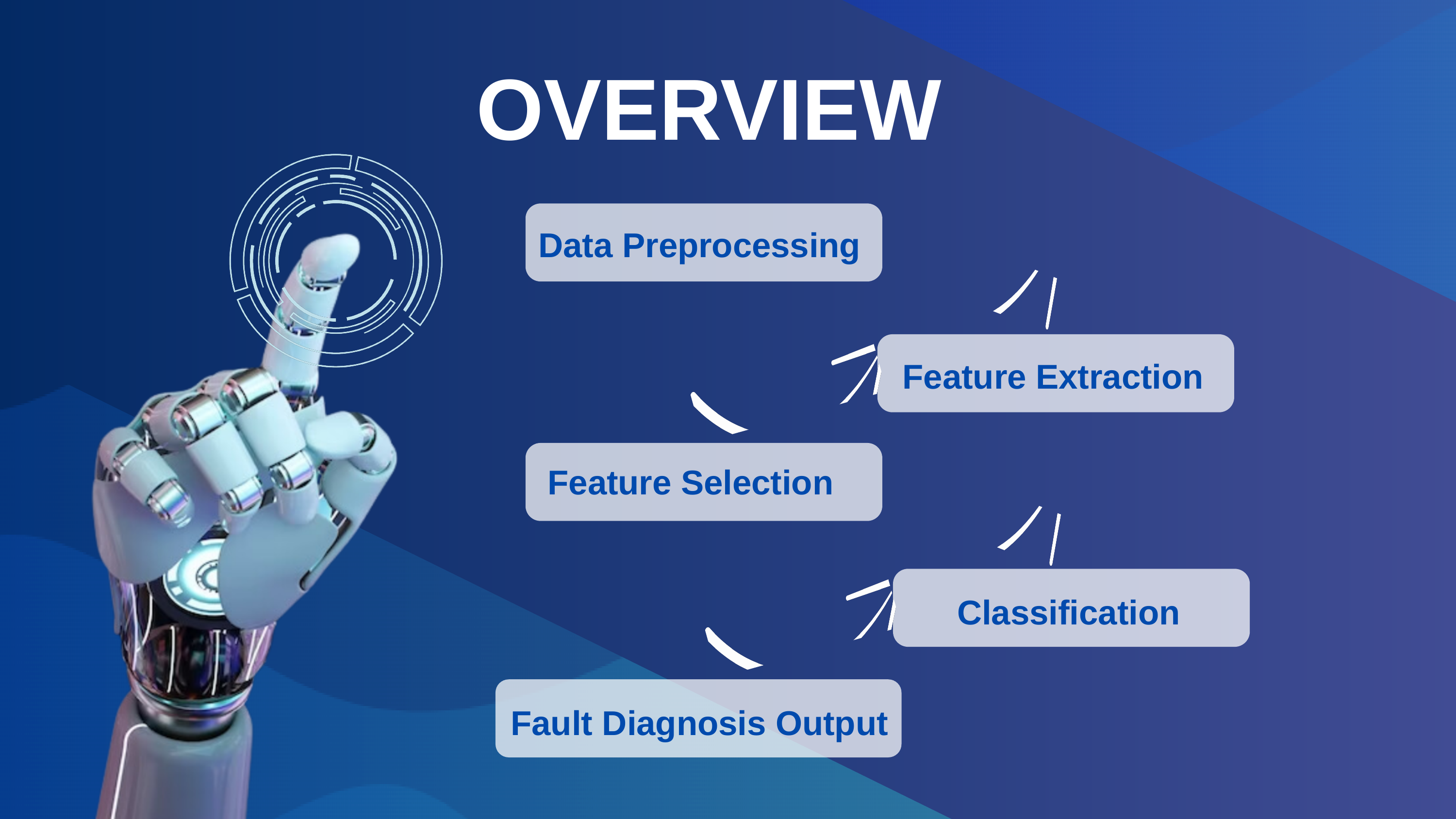

OVERVIEW

Data Preprocessing

Feature Extraction

Feature Selection

Classification

Fault Diagnosis Output